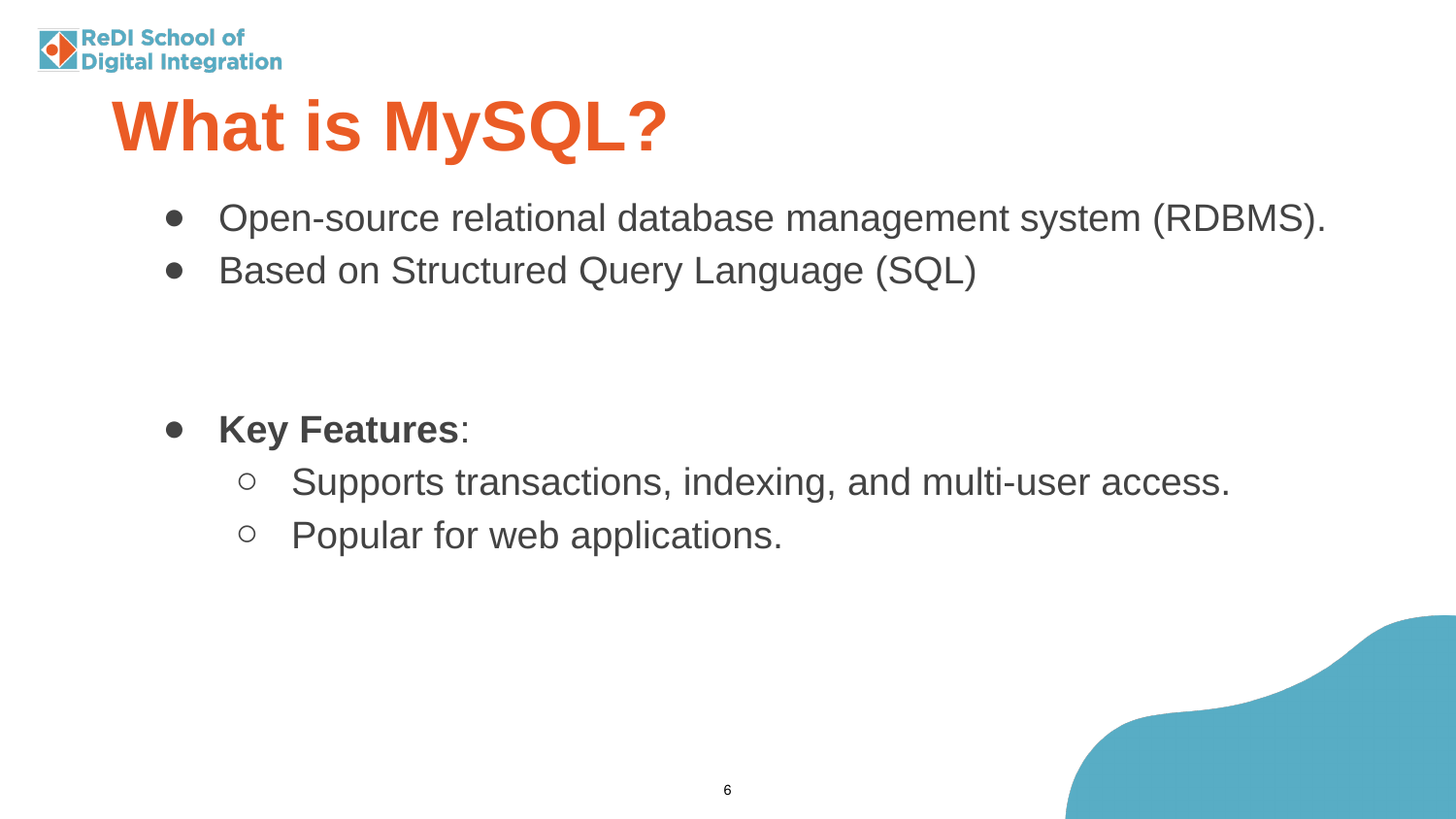

What is MySQL?
Open-source relational database management system (RDBMS).
Based on Structured Query Language (SQL)

Key Features:
Supports transactions, indexing, and multi-user access.
Popular for web applications.

6